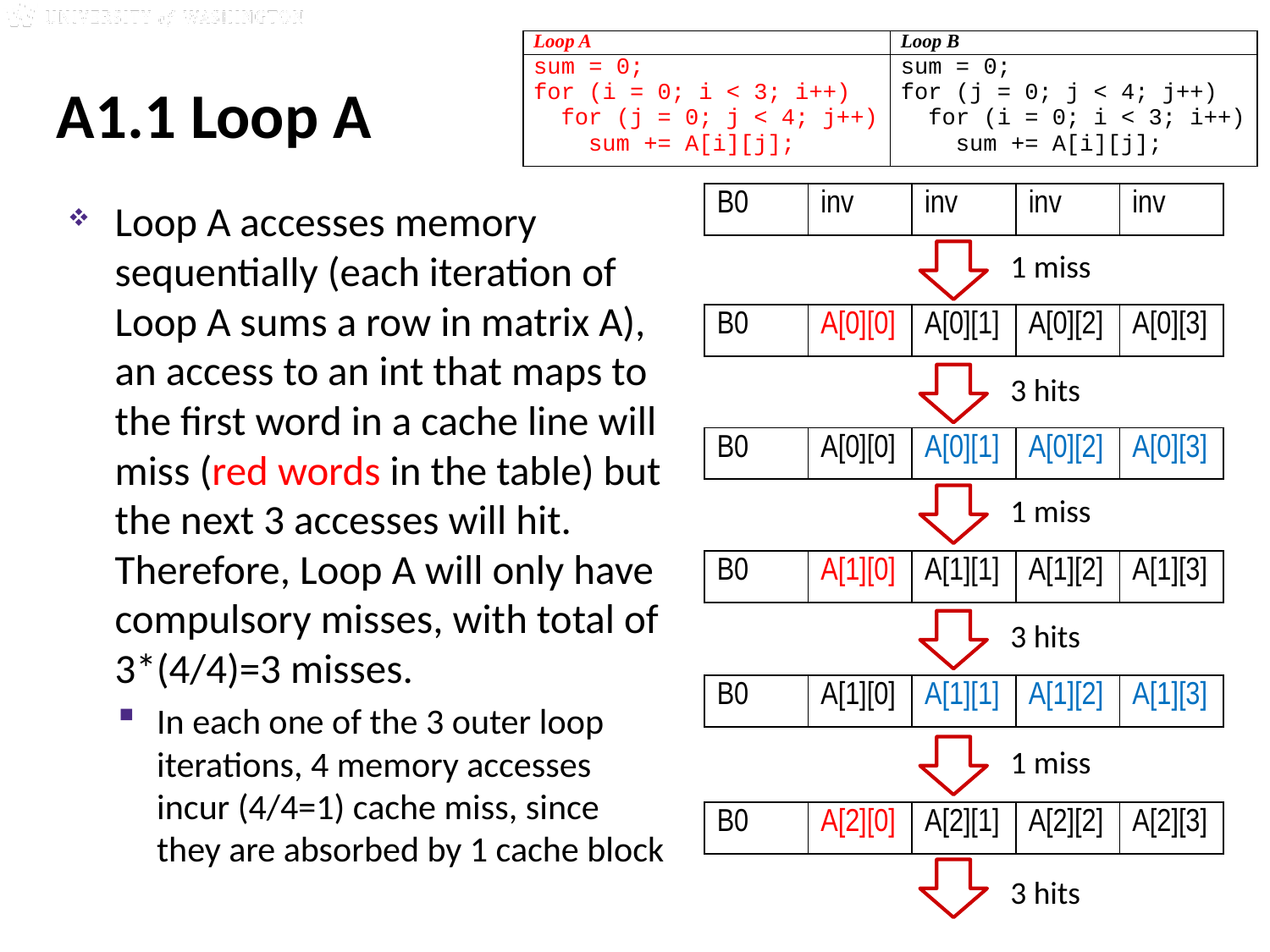

| Loop A | Loop B |
| --- | --- |
| sum = 0; for (i = 0; i < 3; i++) for (j = 0; j < 4; j++) sum += A[i][j]; | sum = 0; for (j = 0; j < 4; j++) for (i = 0; i < 3; i++) sum += A[i][j]; |
# A1.1 Loop A
| B0 | inv | inv | inv | inv |
| --- | --- | --- | --- | --- |
Loop A accesses memory sequentially (each iteration of Loop A sums a row in matrix A), an access to an int that maps to the first word in a cache line will miss (red words in the table) but the next 3 accesses will hit. Therefore, Loop A will only have compulsory misses, with total of 3*(4/4)=3 misses.
In each one of the 3 outer loop iterations, 4 memory accesses incur (4/4=1) cache miss, since they are absorbed by 1 cache block
1 miss

| B0 | A[0][0] | A[0][1] | A[0][2] | A[0][3] |
| --- | --- | --- | --- | --- |
3 hits

| B0 | A[0][0] | A[0][1] | A[0][2] | A[0][3] |
| --- | --- | --- | --- | --- |
1 miss

| B0 | A[1][0] | A[1][1] | A[1][2] | A[1][3] |
| --- | --- | --- | --- | --- |
3 hits

| B0 | A[1][0] | A[1][1] | A[1][2] | A[1][3] |
| --- | --- | --- | --- | --- |
1 miss

| B0 | A[2][0] | A[2][1] | A[2][2] | A[2][3] |
| --- | --- | --- | --- | --- |

3 hits